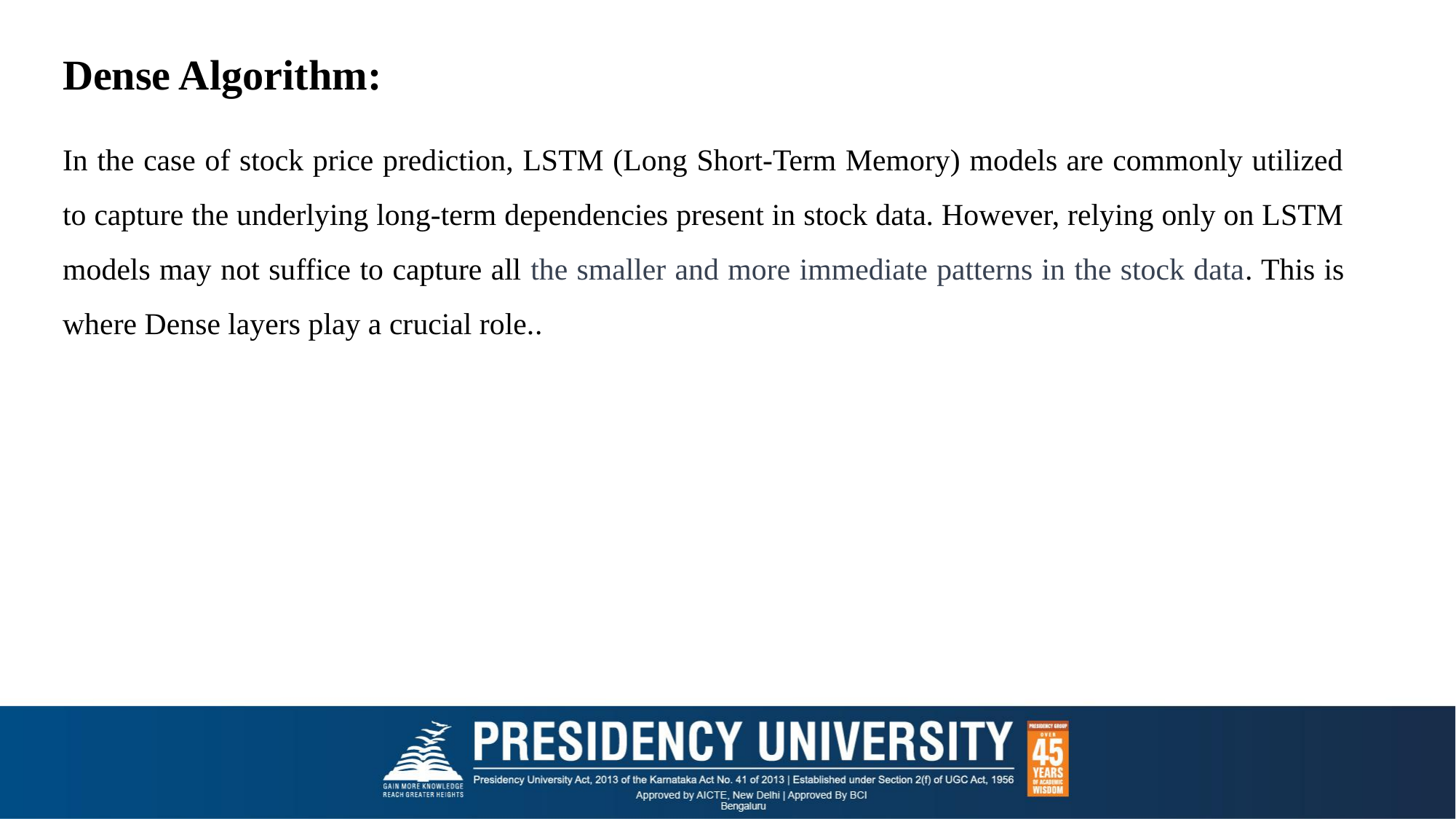

Dense Algorithm:
In the case of stock price prediction, LSTM (Long Short-Term Memory) models are commonly utilized to capture the underlying long-term dependencies present in stock data. However, relying only on LSTM models may not suffice to capture all the smaller and more immediate patterns in the stock data. This is where Dense layers play a crucial role..